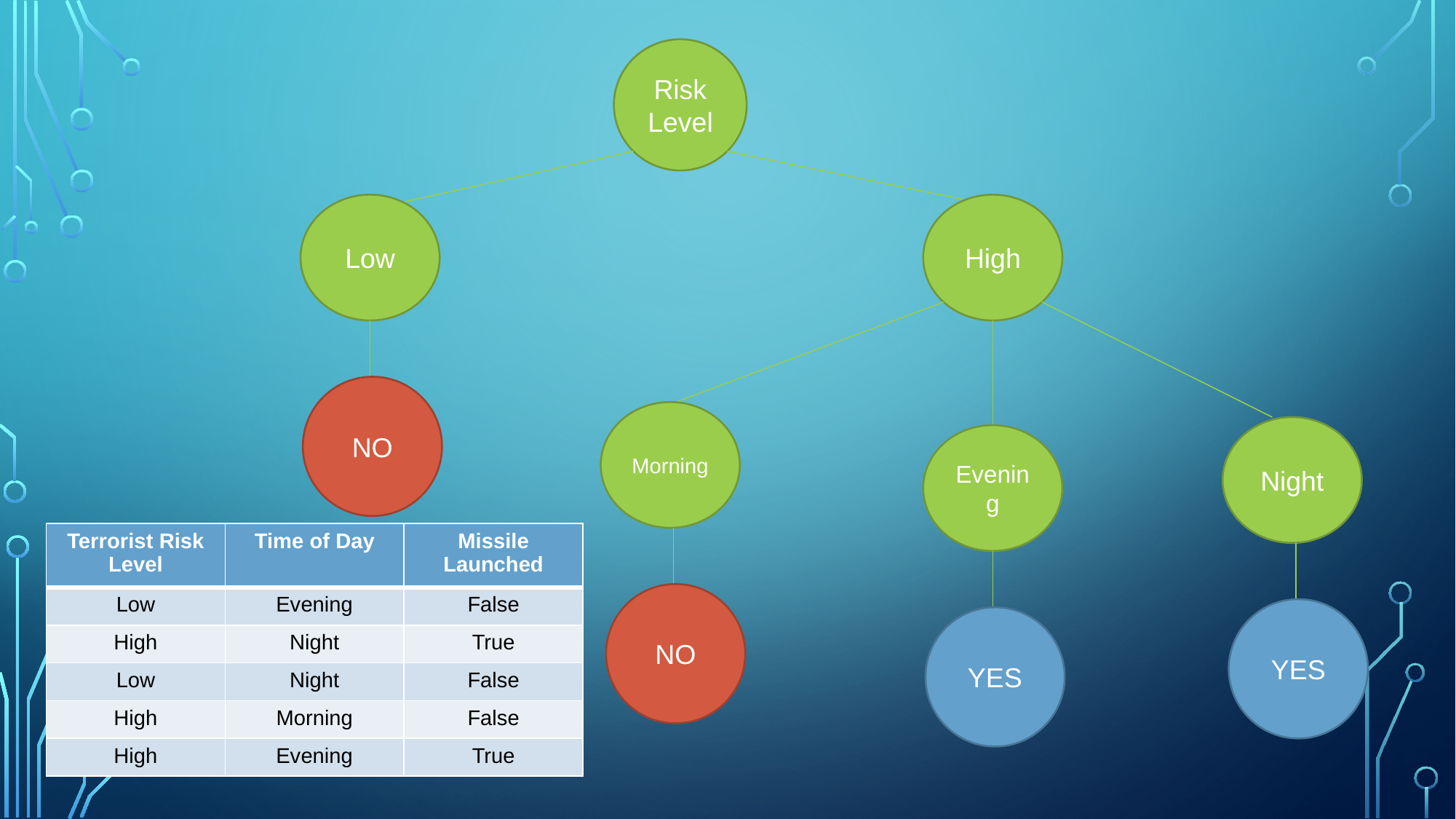

Risk Level
High
Low
NO
Morning
Night
Evening
| Terrorist Risk Level | Time of Day | Missile Launched |
| --- | --- | --- |
| Low | Evening | False |
| High | Night | True |
| Low | Night | False |
| High | Morning | False |
| High | Evening | True |
NO
YES
YES